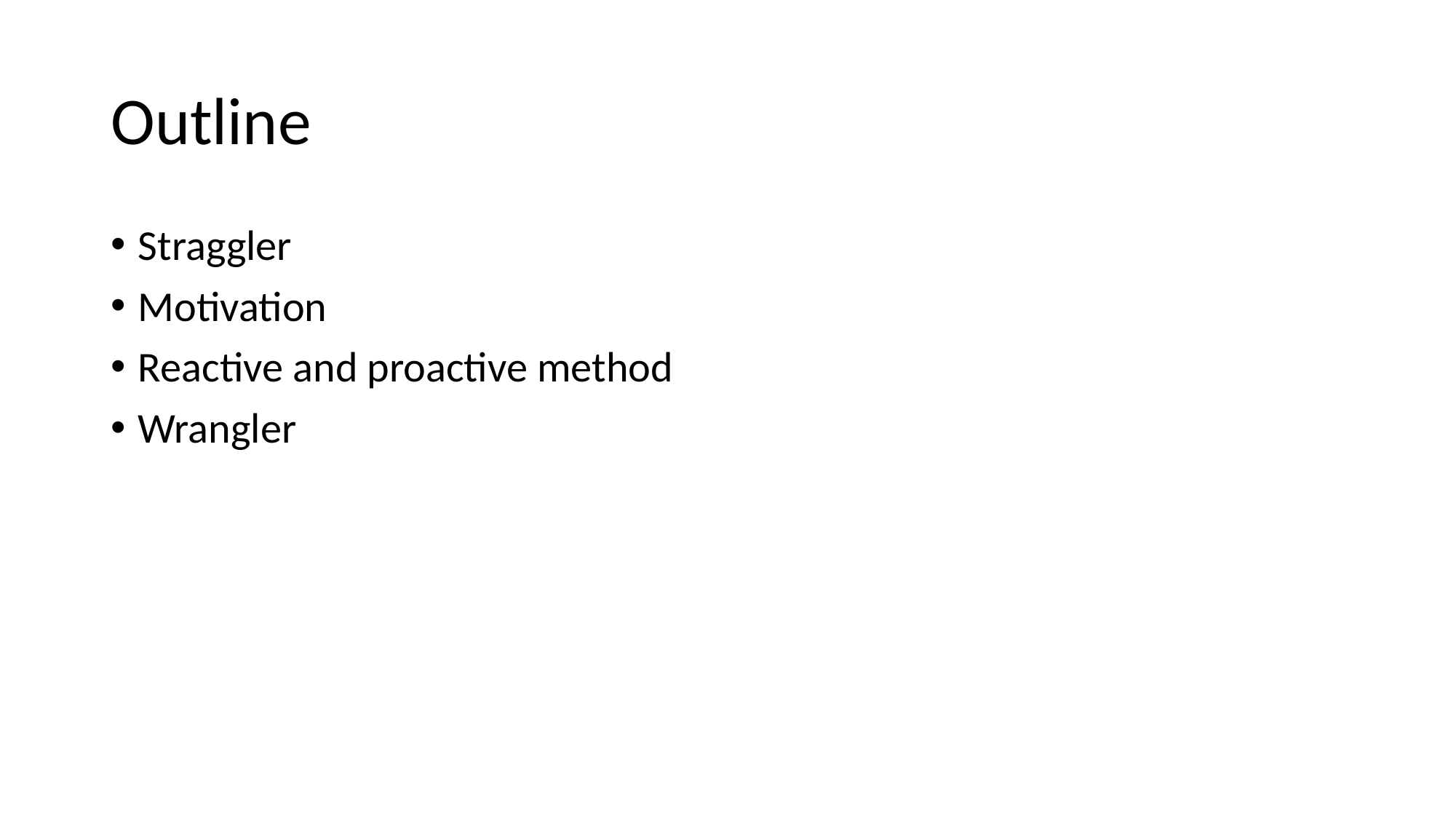

# Outline
Straggler
Motivation
Reactive and proactive method
Wrangler